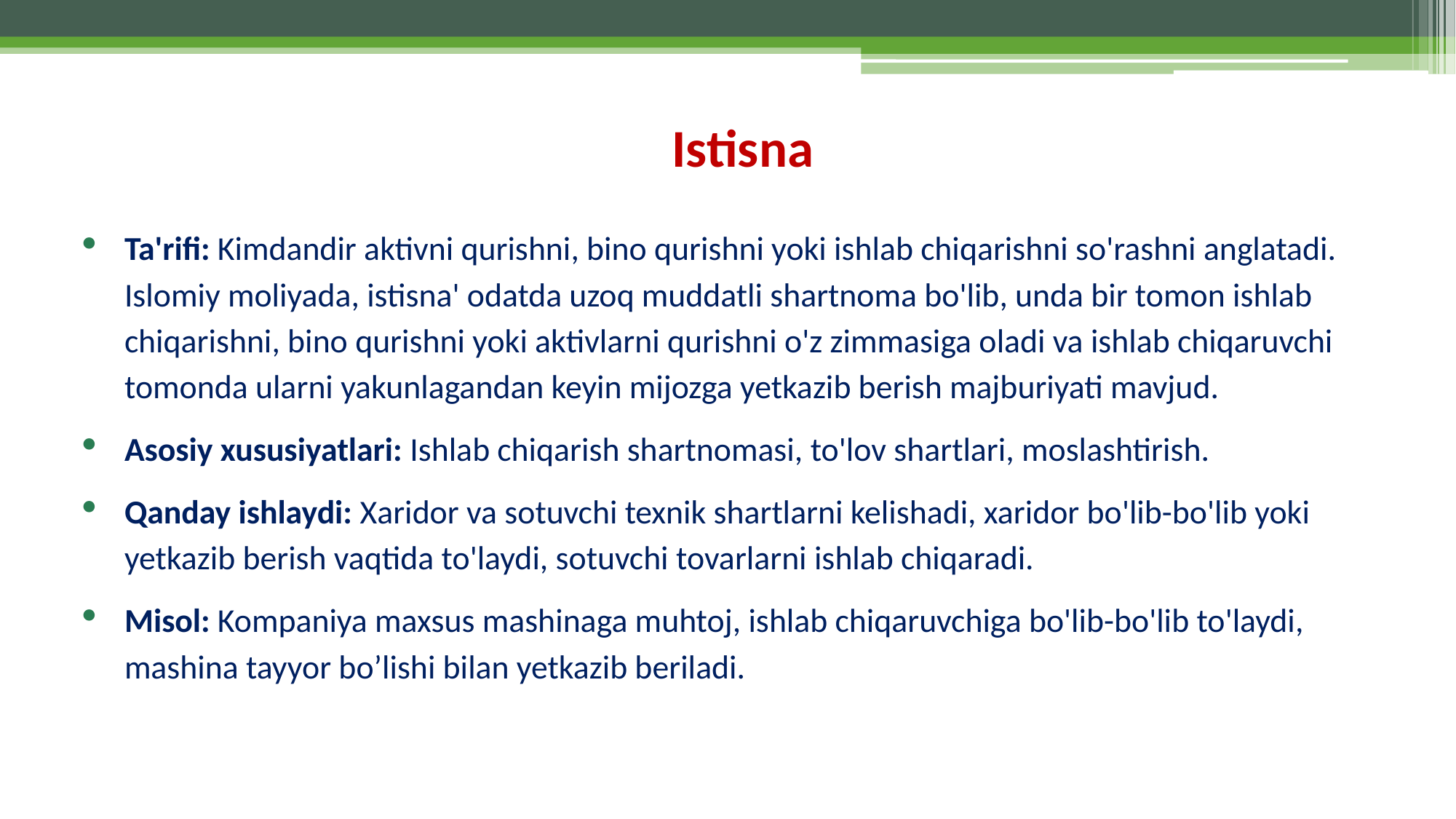

# Istisna
Ta'rifi: Kimdandir aktivni qurishni, bino qurishni yoki ishlab chiqarishni so'rashni anglatadi. Islomiy moliyada, istisna' odatda uzoq muddatli shartnoma bo'lib, unda bir tomon ishlab chiqarishni, bino qurishni yoki aktivlarni qurishni o'z zimmasiga oladi va ishlab chiqaruvchi tomonda ularni yakunlagandan keyin mijozga yetkazib berish majburiyati mavjud.
Asosiy xususiyatlari: Ishlab chiqarish shartnomasi, to'lov shartlari, moslashtirish.
Qanday ishlaydi: Xaridor va sotuvchi texnik shartlarni kelishadi, xaridor bo'lib-bo'lib yoki yetkazib berish vaqtida to'laydi, sotuvchi tovarlarni ishlab chiqaradi.
Misol: Kompaniya maxsus mashinaga muhtoj, ishlab chiqaruvchiga bo'lib-bo'lib to'laydi, mashina tayyor bo’lishi bilan yetkazib beriladi.